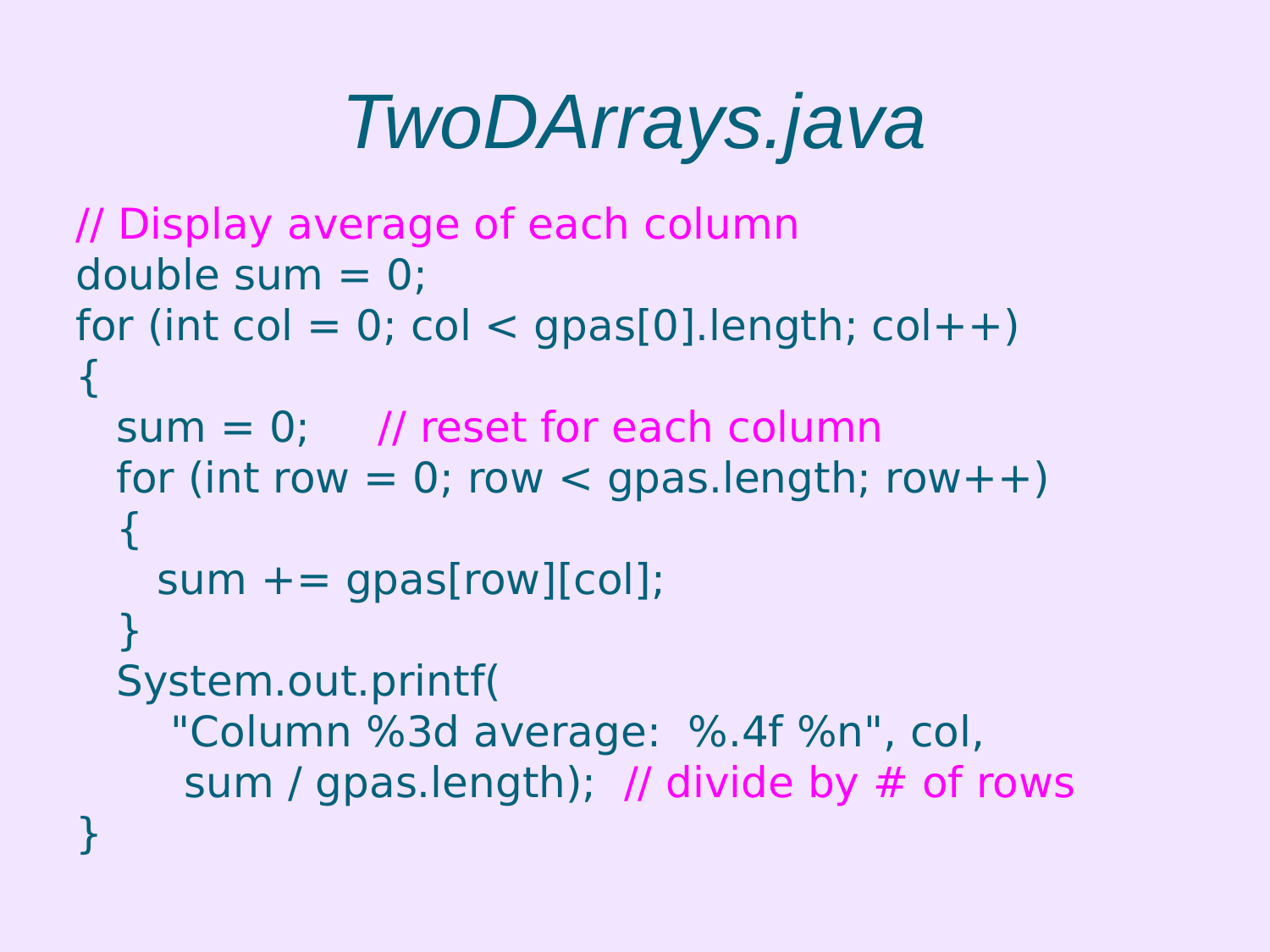

# TwoDArrays.java
// Display average of each column
double sum = 0;
for (int col = 0; col < gpas[0].length; col++)
{
   sum = 0;     // reset for each column
   for (int row = 0; row < gpas.length; row++)
   {
      sum += gpas[row][col];
   }
   System.out.printf(
       "Column %3d average:  %.4f %n", col,
        sum / gpas.length);  // divide by # of rows
}